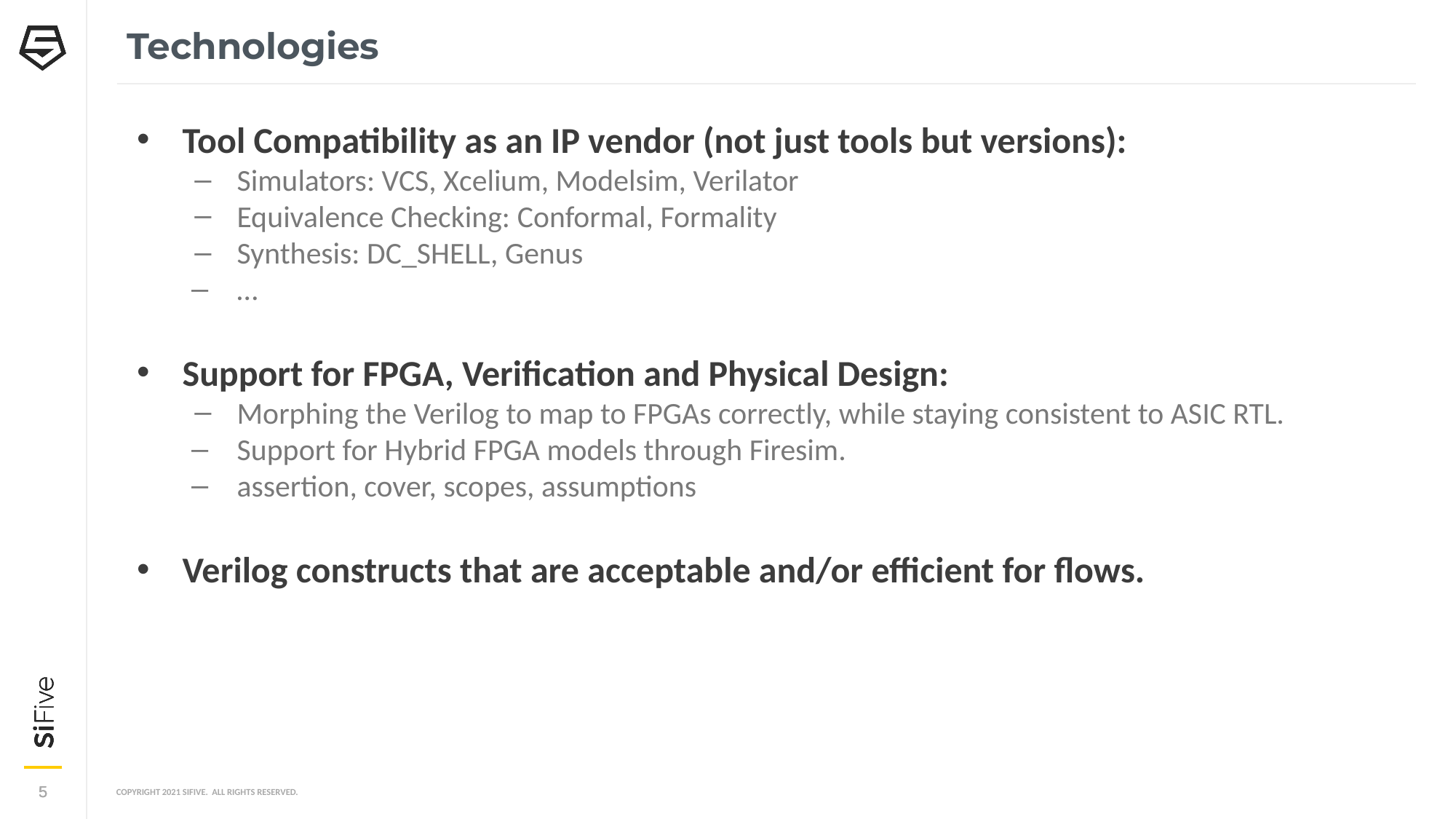

# Technologies
Tool Compatibility as an IP vendor (not just tools but versions):
Simulators: VCS, Xcelium, Modelsim, Verilator
Equivalence Checking: Conformal, Formality
Synthesis: DC_SHELL, Genus
…
Support for FPGA, Verification and Physical Design:
Morphing the Verilog to map to FPGAs correctly, while staying consistent to ASIC RTL.
Support for Hybrid FPGA models through Firesim.
assertion, cover, scopes, assumptions
Verilog constructs that are acceptable and/or efficient for flows.